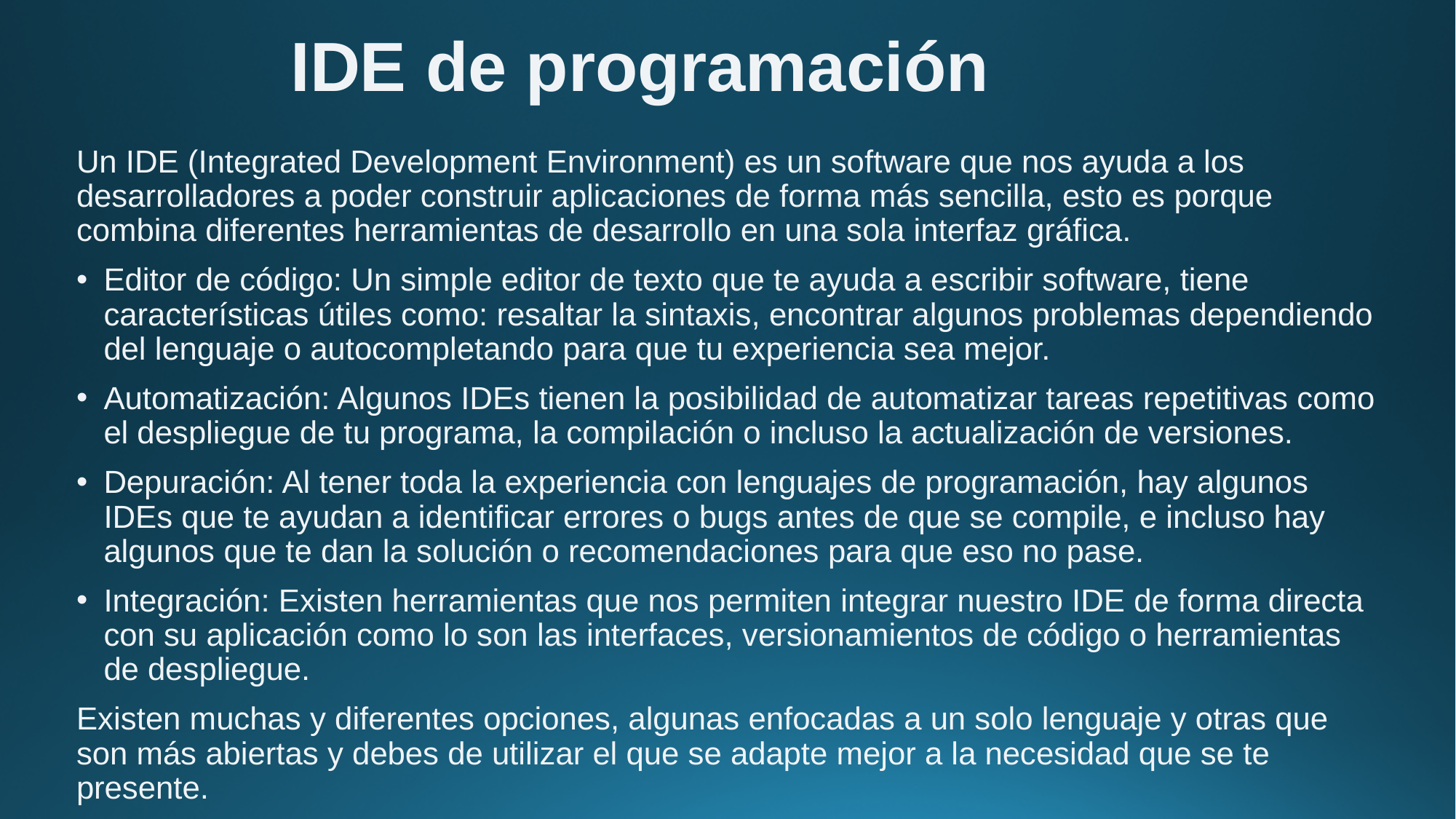

# IDE de programación
Un IDE (Integrated Development Environment) es un software que nos ayuda a los desarrolladores a poder construir aplicaciones de forma más sencilla, esto es porque combina diferentes herramientas de desarrollo en una sola interfaz gráfica.
Editor de código: Un simple editor de texto que te ayuda a escribir software, tiene características útiles como: resaltar la sintaxis, encontrar algunos problemas dependiendo del lenguaje o autocompletando para que tu experiencia sea mejor.
Automatización: Algunos IDEs tienen la posibilidad de automatizar tareas repetitivas como el despliegue de tu programa, la compilación o incluso la actualización de versiones.
Depuración: Al tener toda la experiencia con lenguajes de programación, hay algunos IDEs que te ayudan a identificar errores o bugs antes de que se compile, e incluso hay algunos que te dan la solución o recomendaciones para que eso no pase.
Integración: Existen herramientas que nos permiten integrar nuestro IDE de forma directa con su aplicación como lo son las interfaces, versionamientos de código o herramientas de despliegue.
Existen muchas y diferentes opciones, algunas enfocadas a un solo lenguaje y otras que son más abiertas y debes de utilizar el que se adapte mejor a la necesidad que se te presente.